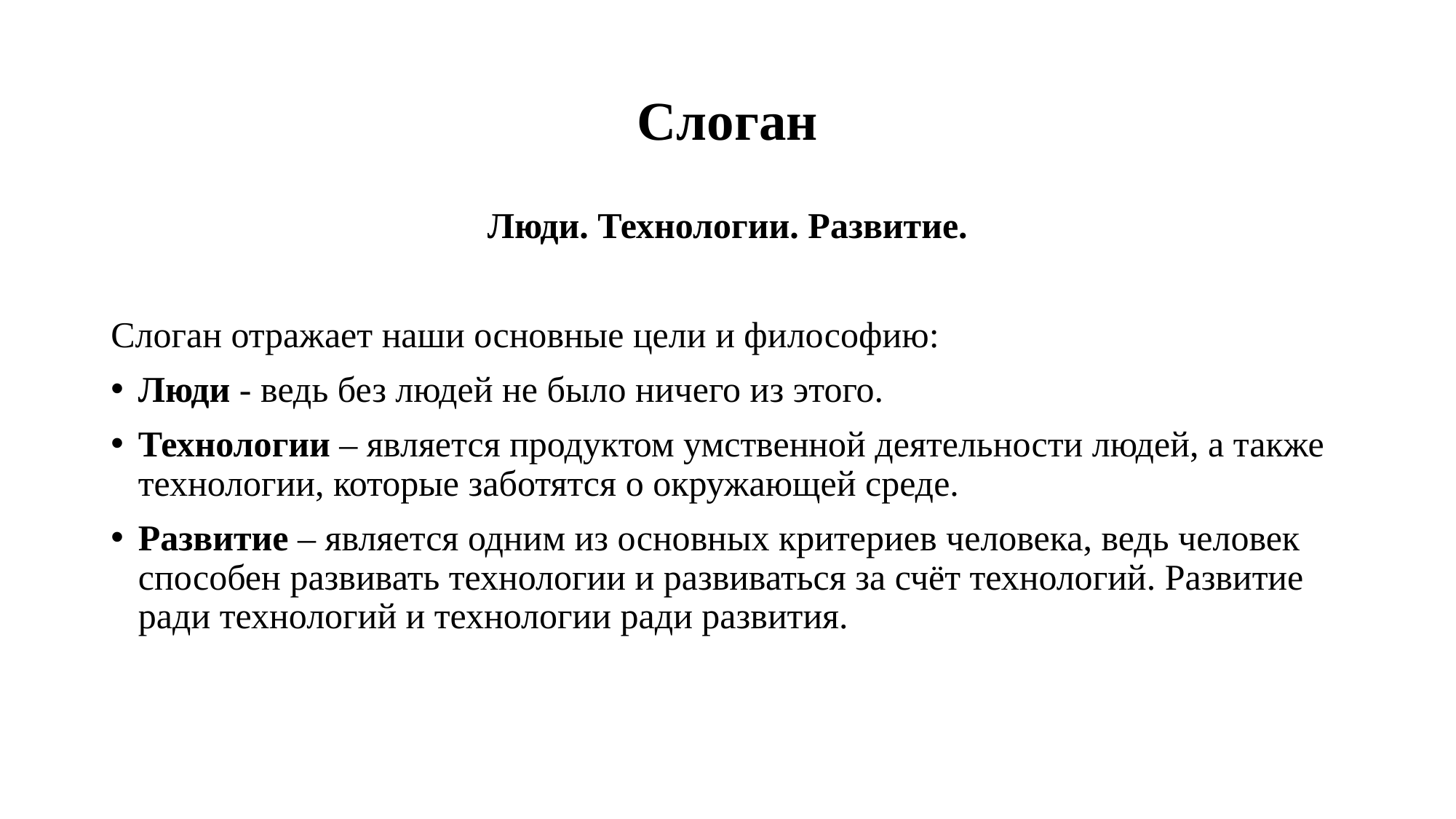

# Слоган
Люди. Технологии. Развитие.

Слоган отражает наши основные цели и философию:
Люди - ведь без людей не было ничего из этого.
Технологии – является продуктом умственной деятельности людей, а также технологии, которые заботятся о окружающей среде.
Развитие – является одним из основных критериев человека, ведь человек способен развивать технологии и развиваться за счёт технологий. Развитие ради технологий и технологии ради развития.